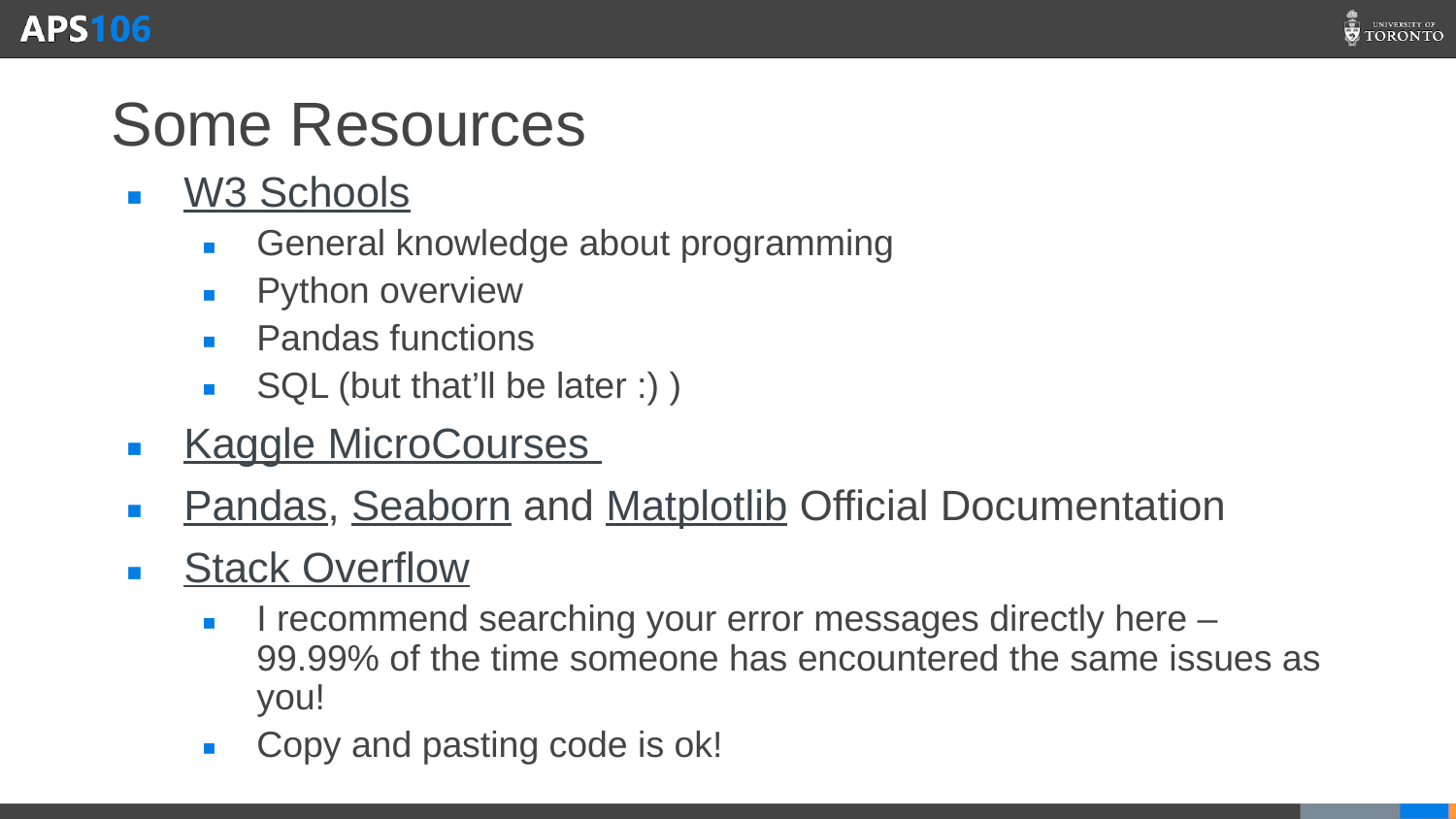

# Some Resources
W3 Schools
General knowledge about programming
Python overview
Pandas functions
SQL (but that’ll be later :) )
Kaggle MicroCourses
Pandas, Seaborn and Matplotlib Official Documentation
Stack Overflow
I recommend searching your error messages directly here – 99.99% of the time someone has encountered the same issues as you!
Copy and pasting code is ok!